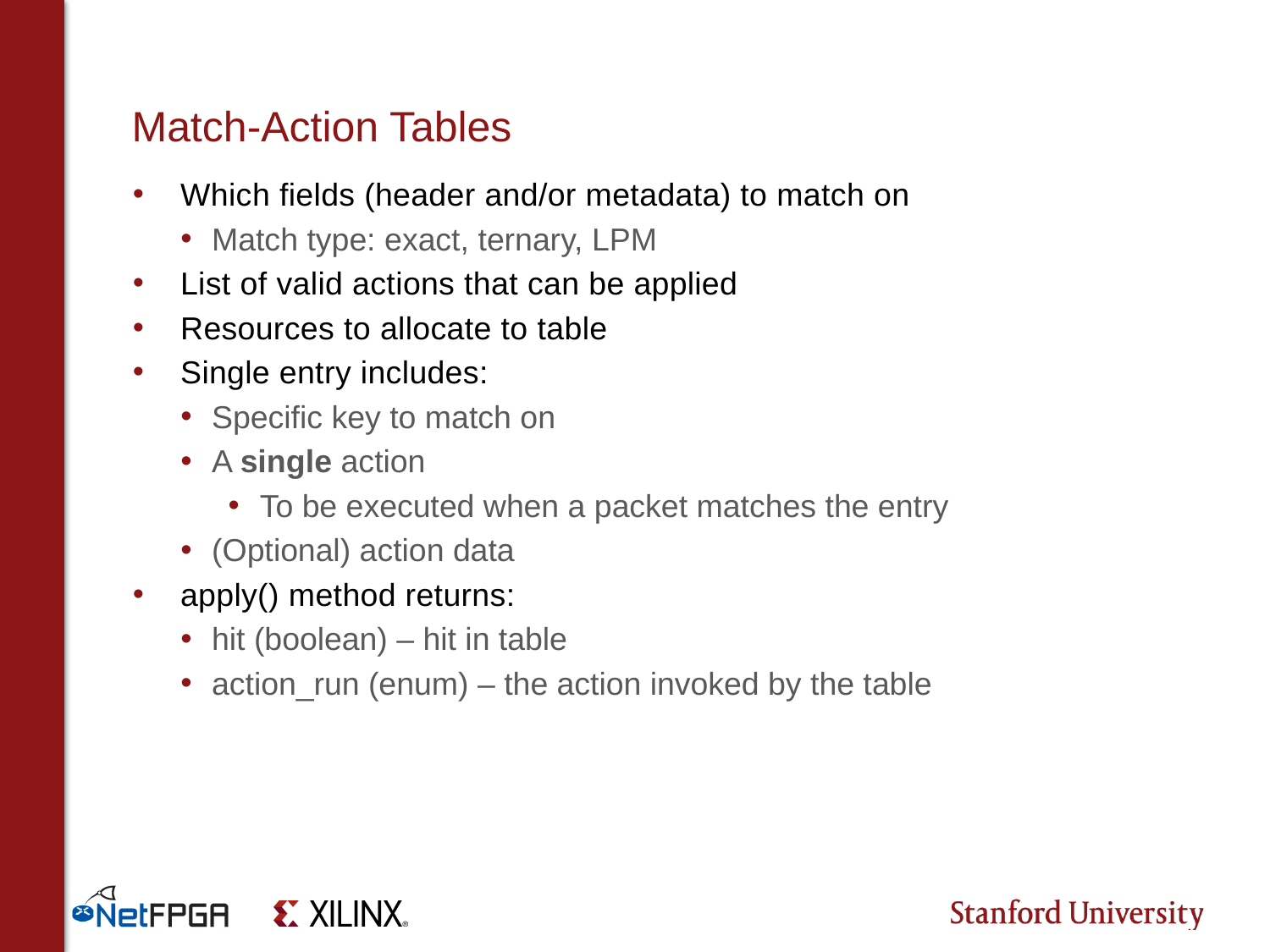

# Match-Action Tables
Which fields (header and/or metadata) to match on
Match type: exact, ternary, LPM
List of valid actions that can be applied
Resources to allocate to table
Single entry includes:
Specific key to match on
A single action
To be executed when a packet matches the entry
(Optional) action data
apply() method returns:
hit (boolean) – hit in table
action_run (enum) – the action invoked by the table